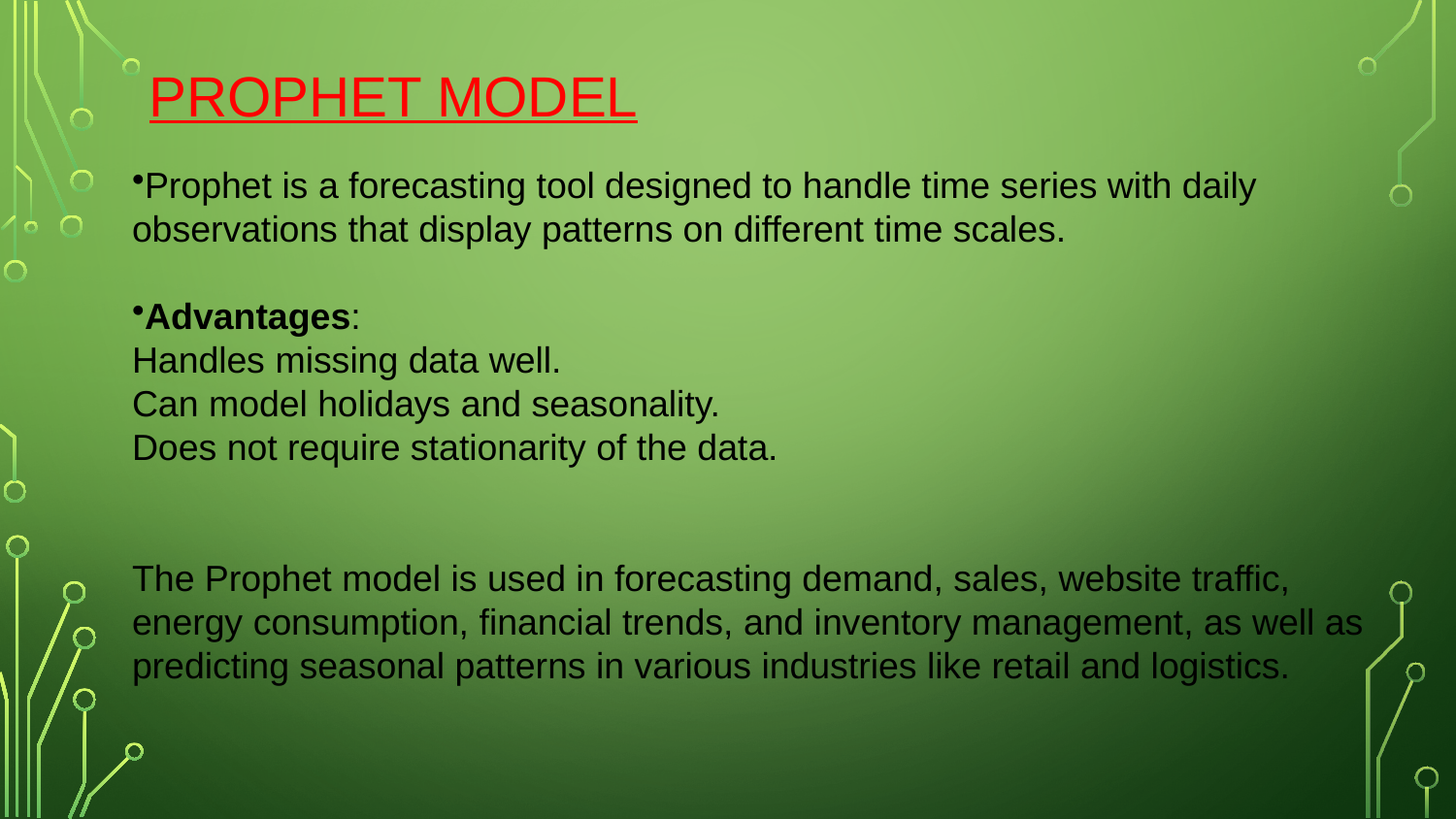

# Prophet Model

Prophet is a forecasting tool designed to handle time series with daily observations that display patterns on different time scales.

Advantages:
Handles missing data well.
Can model holidays and seasonality.
Does not require stationarity of the data.

The Prophet model is used in forecasting demand, sales, website traffic, energy consumption, financial trends, and inventory management, as well as predicting seasonal patterns in various industries like retail and logistics.